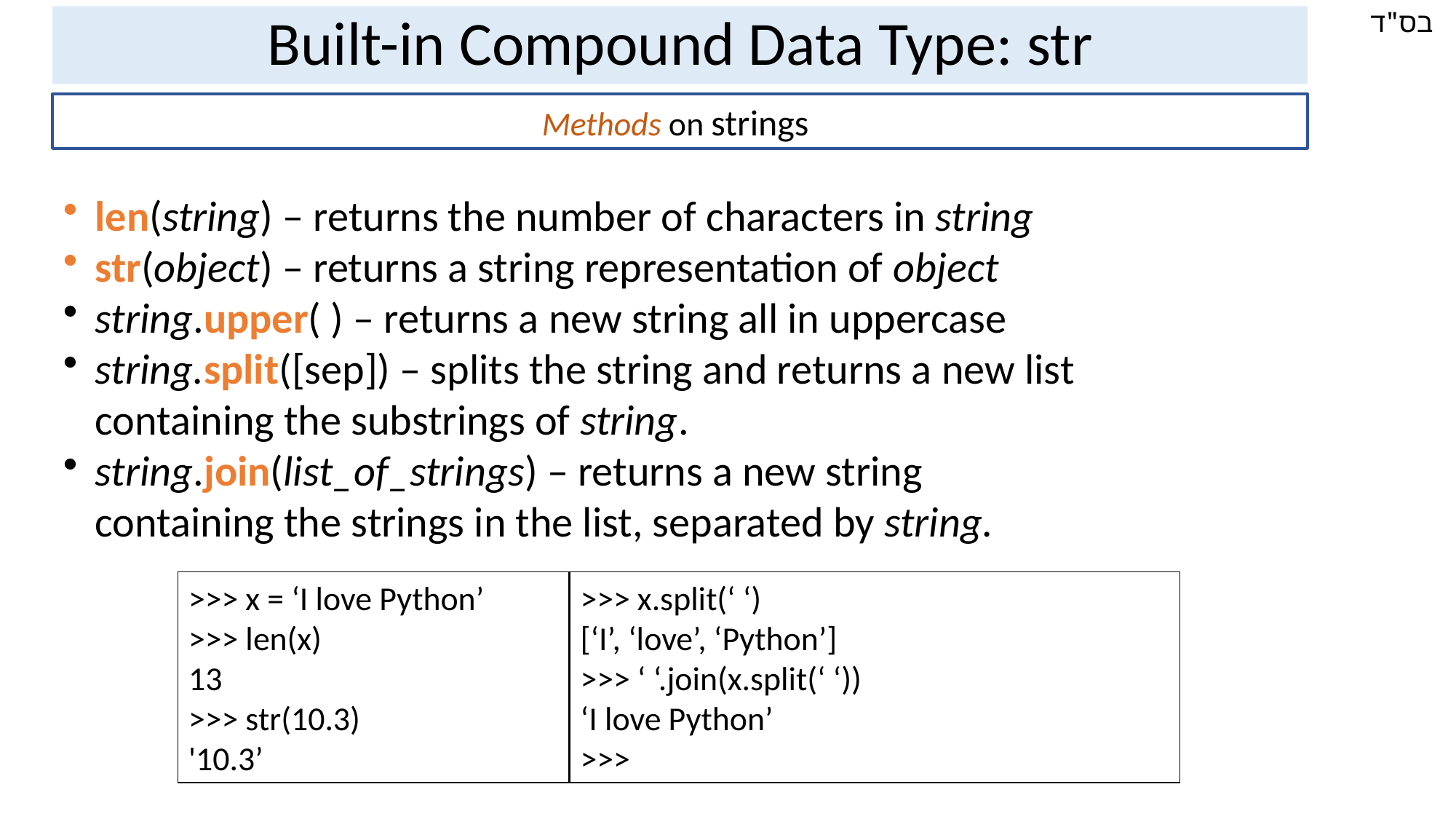

Built-in Compound Data Type: str
 Methods on strings
len(string) – returns the number of characters in string
str(object) – returns a string representation of object
string.upper( ) – returns a new string all in uppercase
string.split([sep]) – splits the string and returns a new list containing the substrings of string.
string.join(list_of_strings) – returns a new string containing the strings in the list, separated by string.
>>> x = ‘I love Python’
>>> len(x)
13
>>> str(10.3)
'10.3’
>>> x.split(‘ ‘)
[‘I’, ‘love’, ‘Python’]
>>> ‘ ‘.join(x.split(‘ ‘))
‘I love Python’
>>>